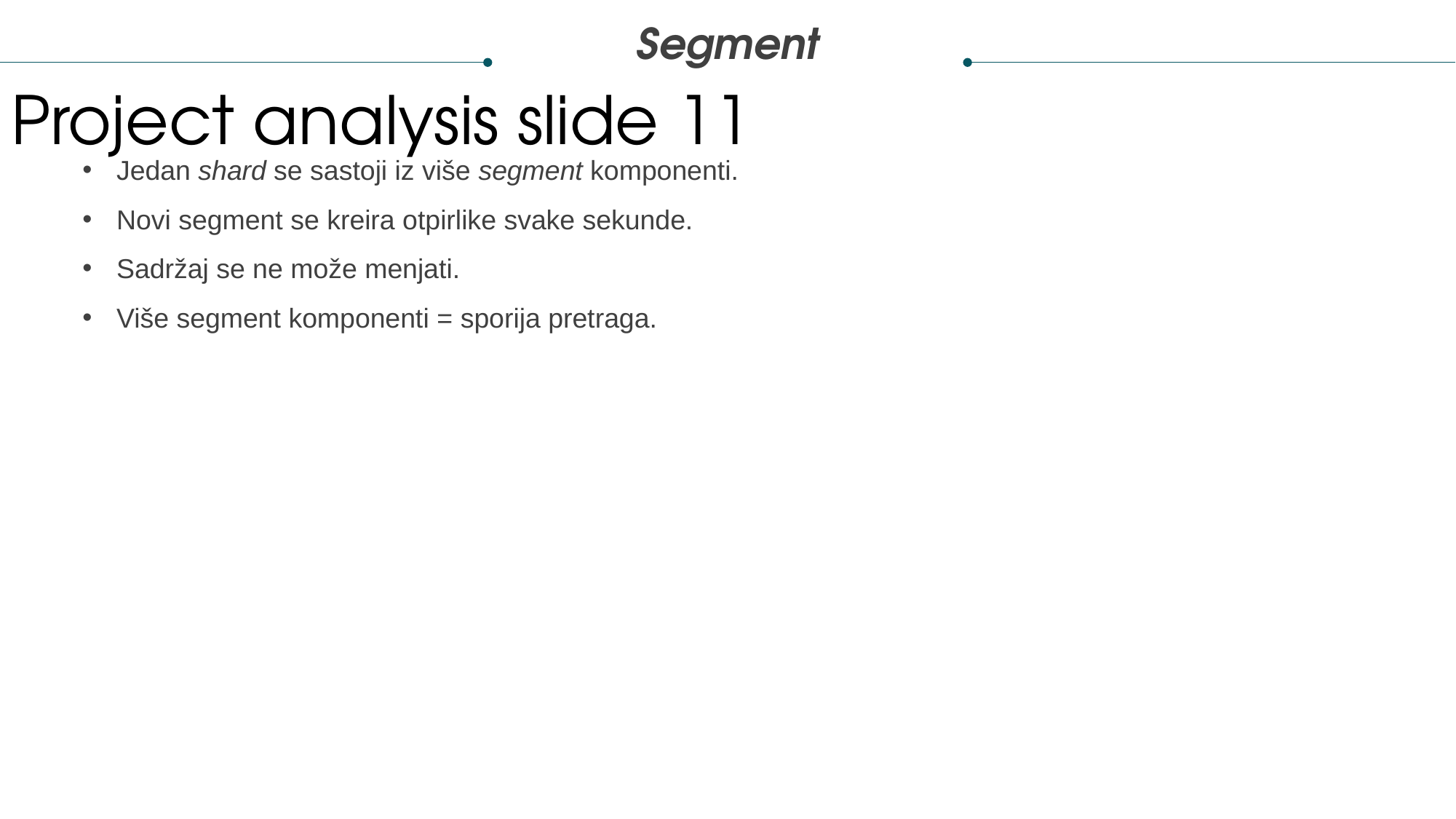

Segment
Project analysis slide 11
Jedan shard se sastoji iz više segment komponenti.
Novi segment se kreira otpirlike svake sekunde.
Sadržaj se ne može menjati.
Više segment komponenti = sporija pretraga.